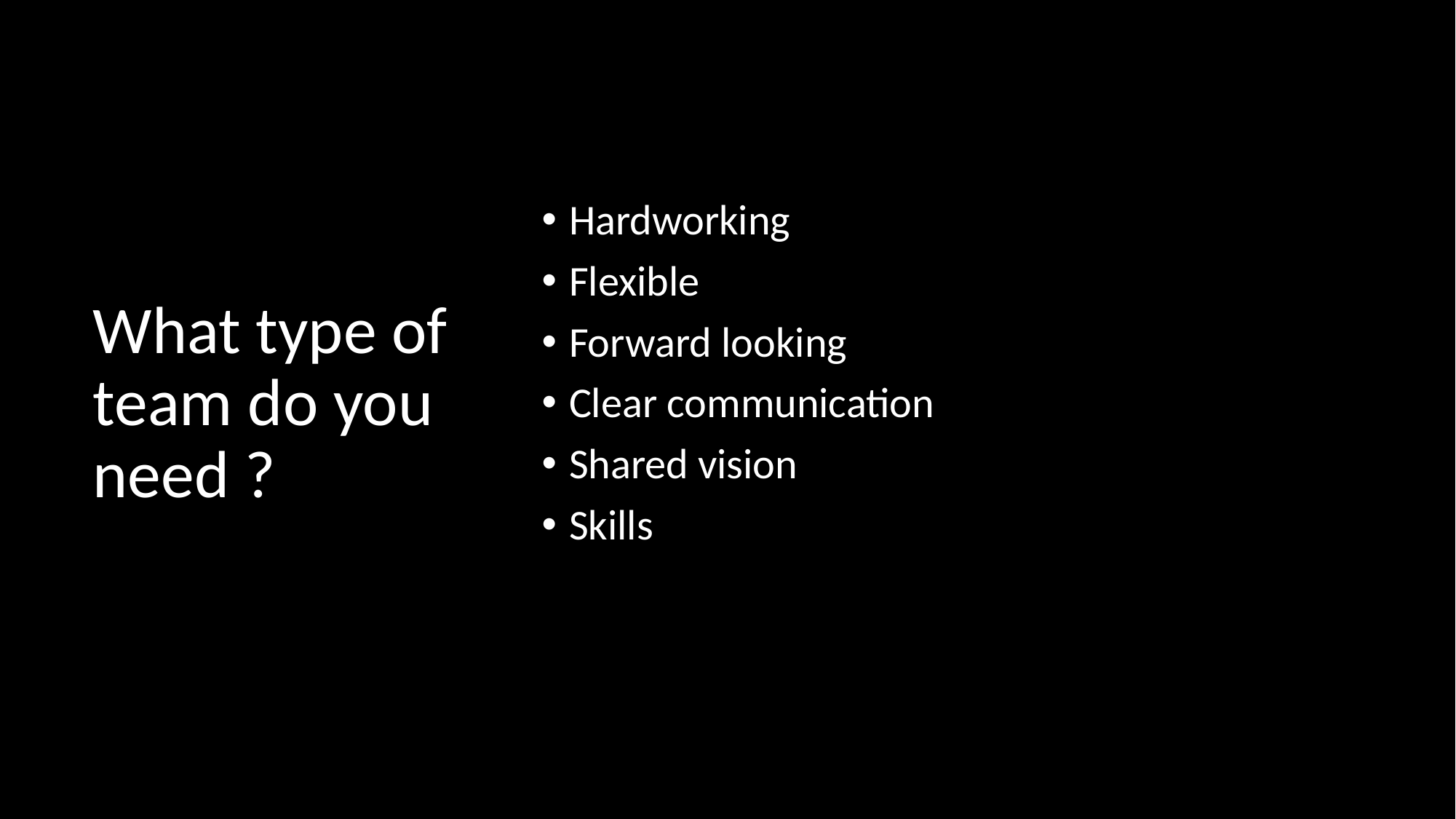

Hardworking
Flexible
Forward looking
Clear communication
Shared vision
Skills

# What type of team do you need ?